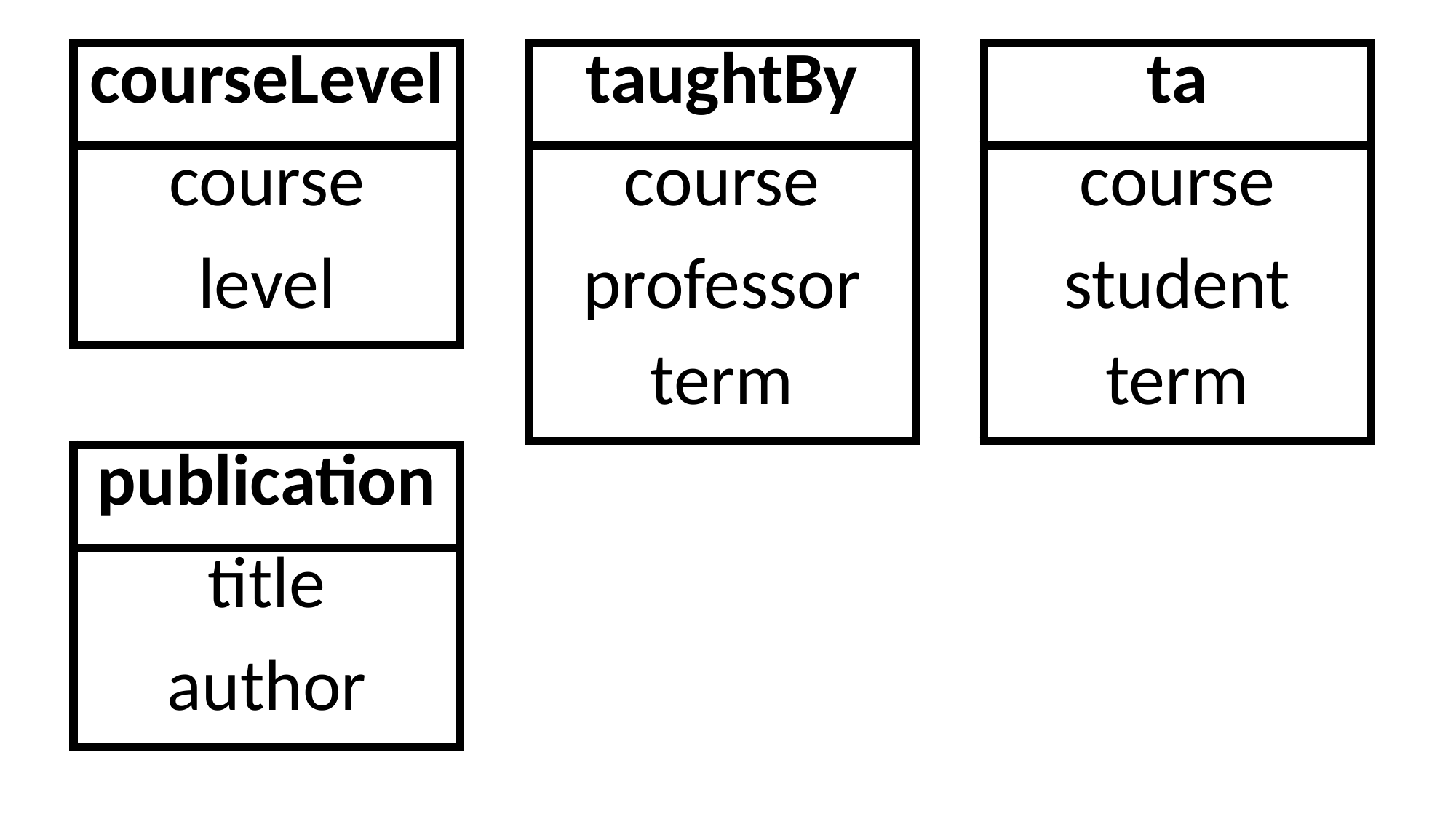

| courseLevel |
| --- |
| course |
| level |
| taughtBy |
| --- |
| course |
| professor |
| term |
| ta |
| --- |
| course |
| student |
| term |
| publication |
| --- |
| title |
| author |